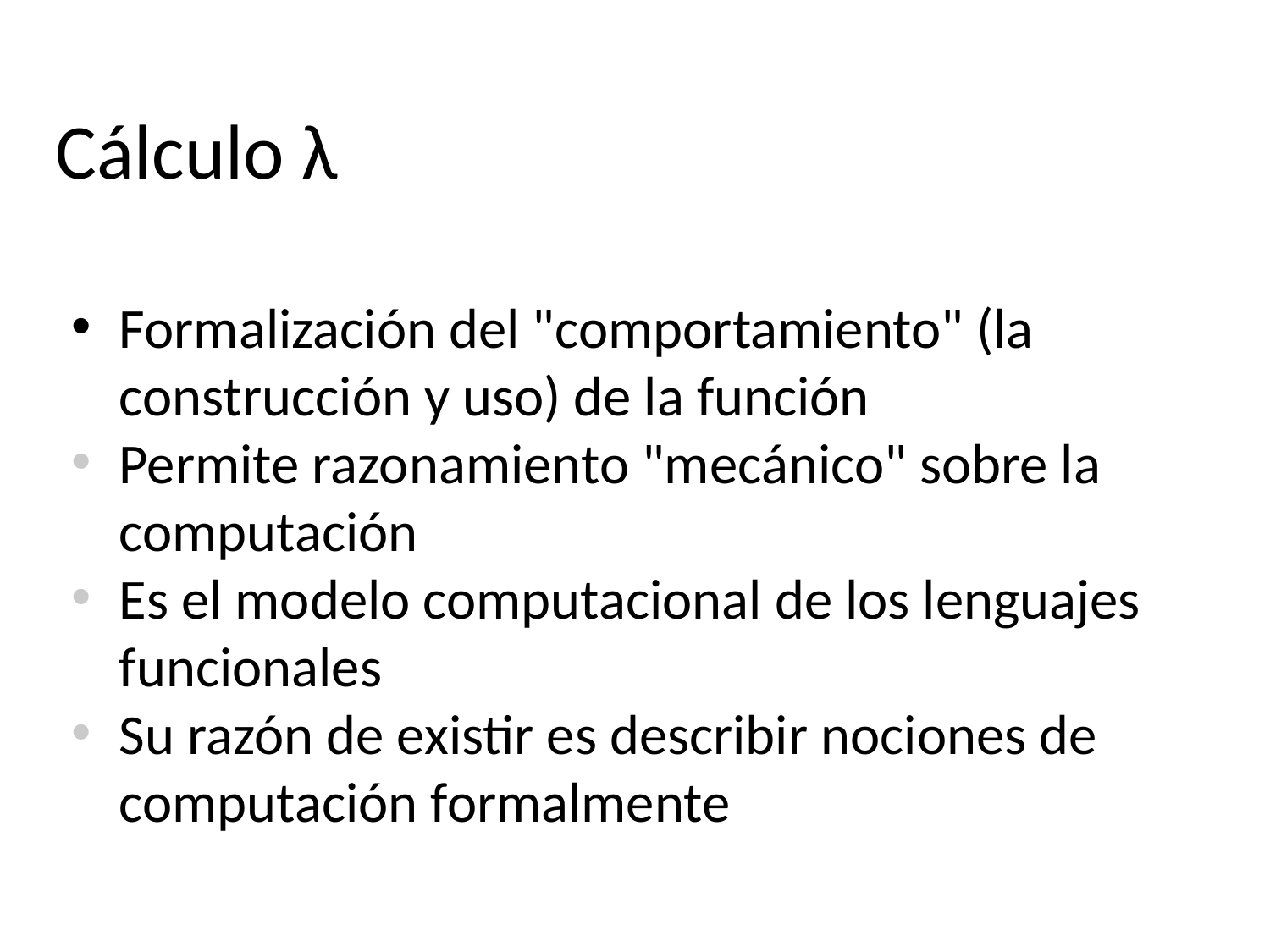

Cálculo λ
Formalización del "comportamiento" (la construcción y uso) de la función
Permite razonamiento "mecánico" sobre la computación
Es el modelo computacional de los lenguajes funcionales
Su razón de existir es describir nociones de computación formalmente